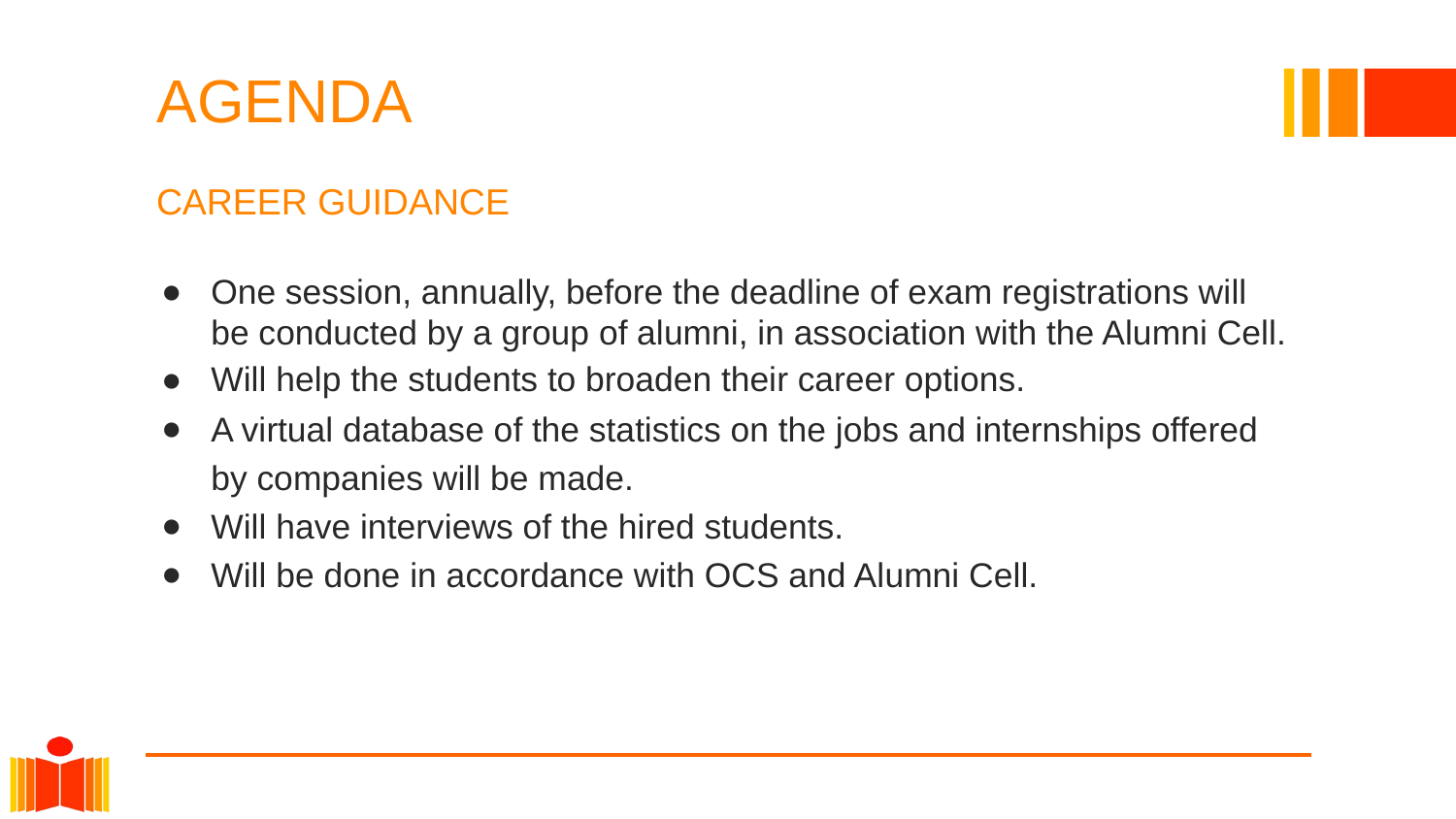

# AGENDA
CAREER GUIDANCE

One session, annually, before the deadline of exam registrations will be conducted by a group of alumni, in association with the Alumni Cell.
Will help the students to broaden their career options.
A virtual database of the statistics on the jobs and internships offered by companies will be made.
Will have interviews of the hired students.
Will be done in accordance with OCS and Alumni Cell.